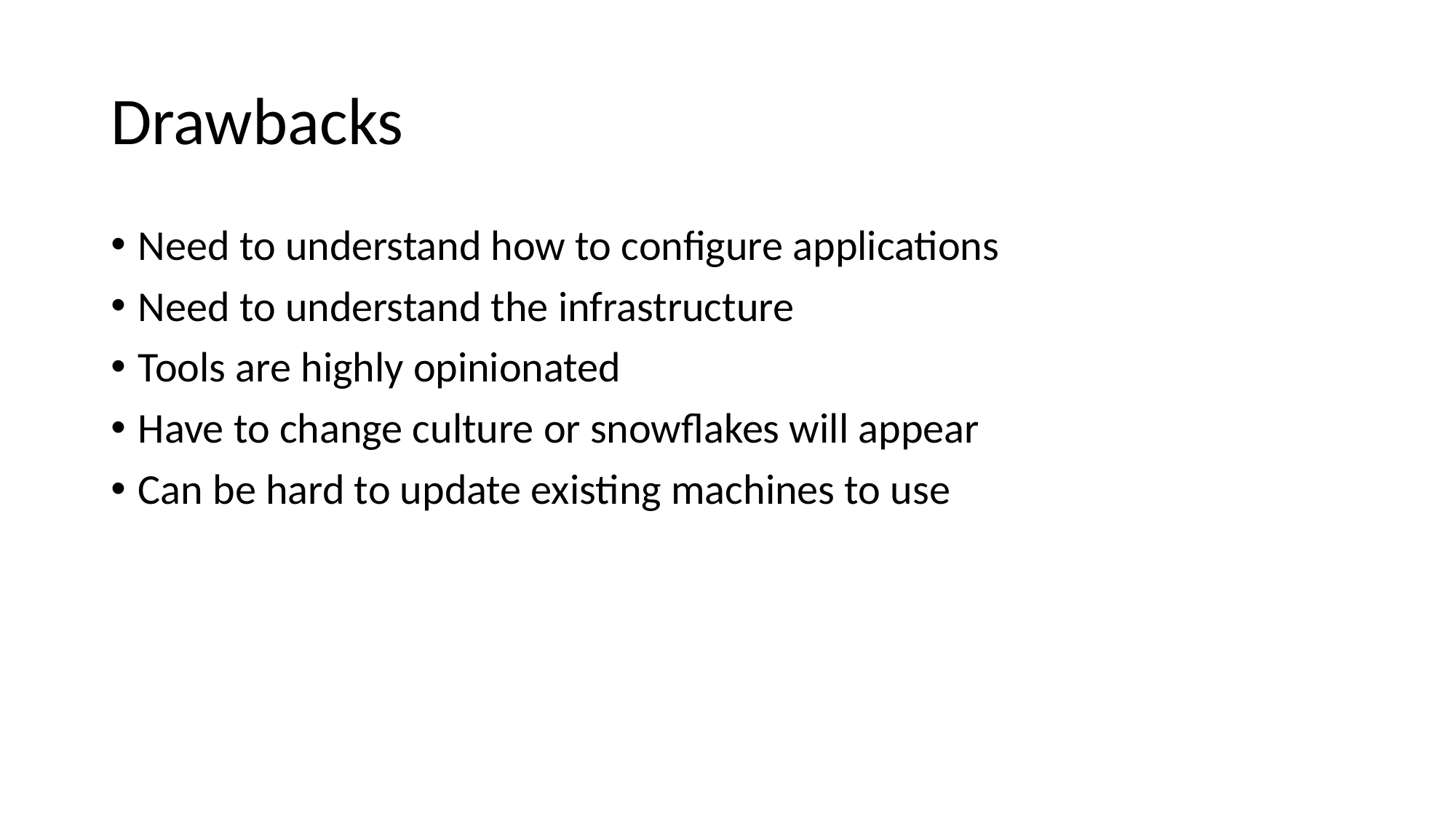

# Drawbacks
Need to understand how to configure applications
Need to understand the infrastructure
Tools are highly opinionated
Have to change culture or snowflakes will appear
Can be hard to update existing machines to use